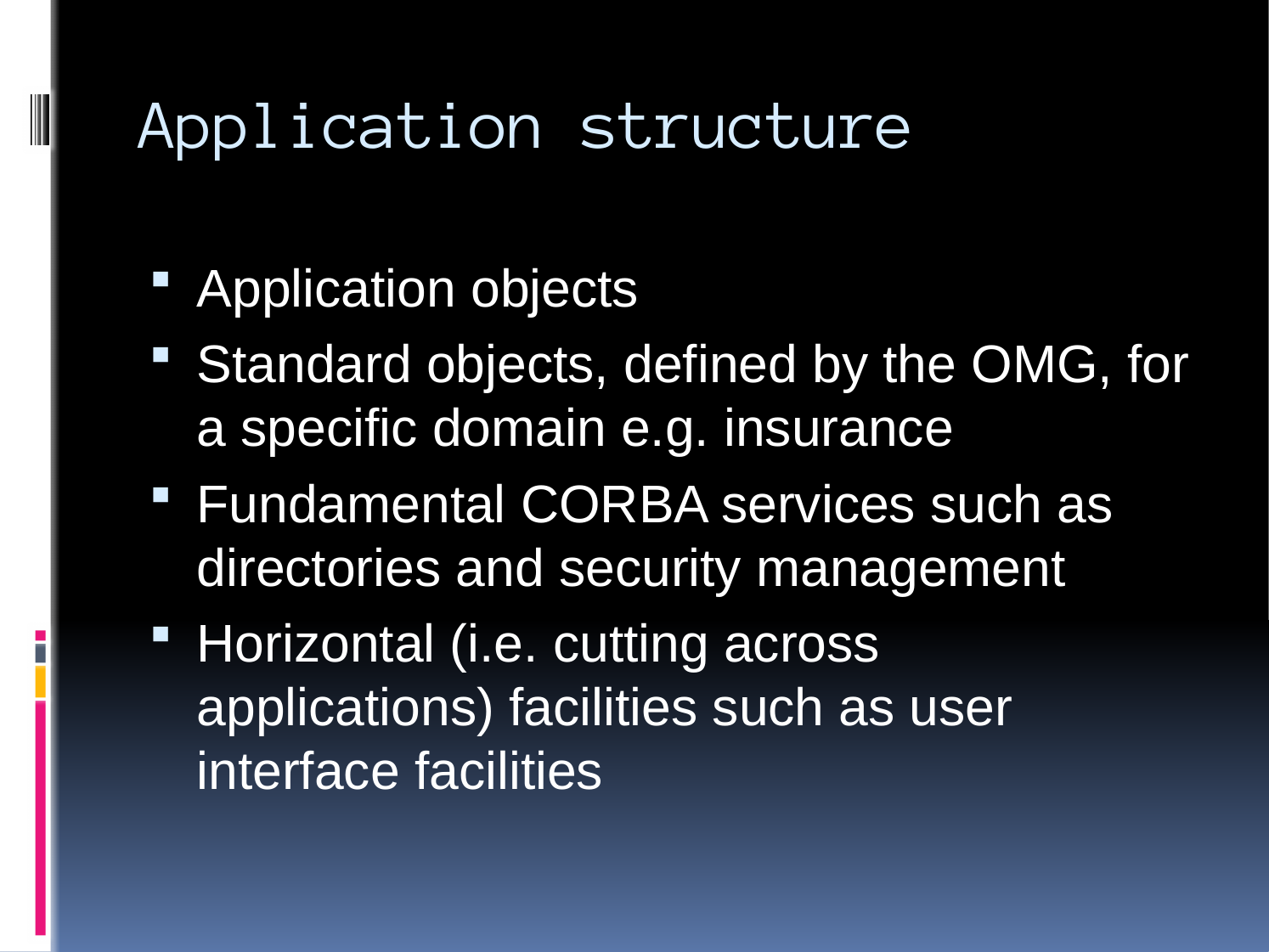

# Application structure
Application objects
Standard objects, defined by the OMG, for a specific domain e.g. insurance
Fundamental CORBA services such as directories and security management
Horizontal (i.e. cutting across applications) facilities such as user interface facilities